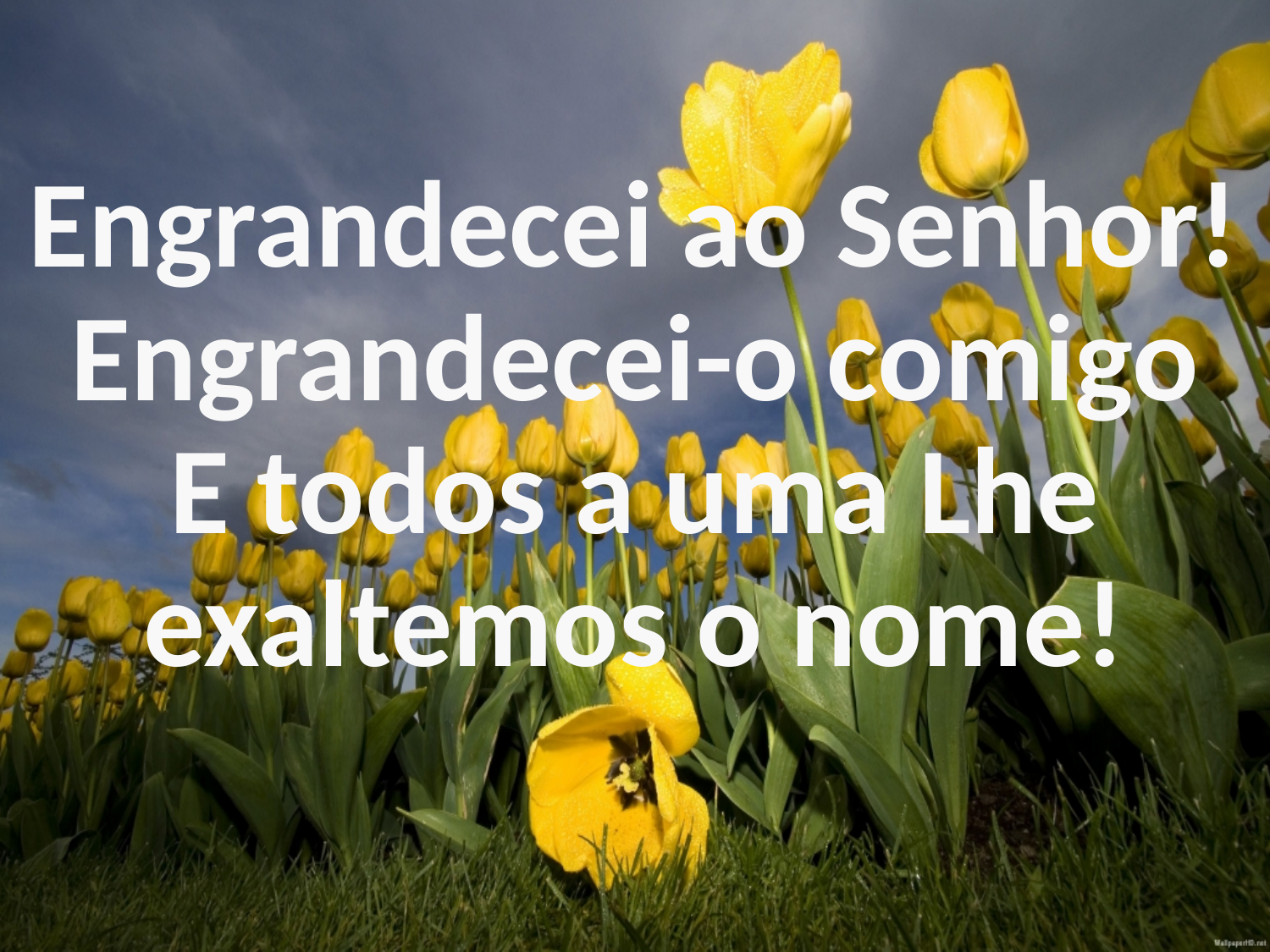

Engrandecei ao Senhor!
Engrandecei-o comigo
E todos a uma Lhe exaltemos o nome!